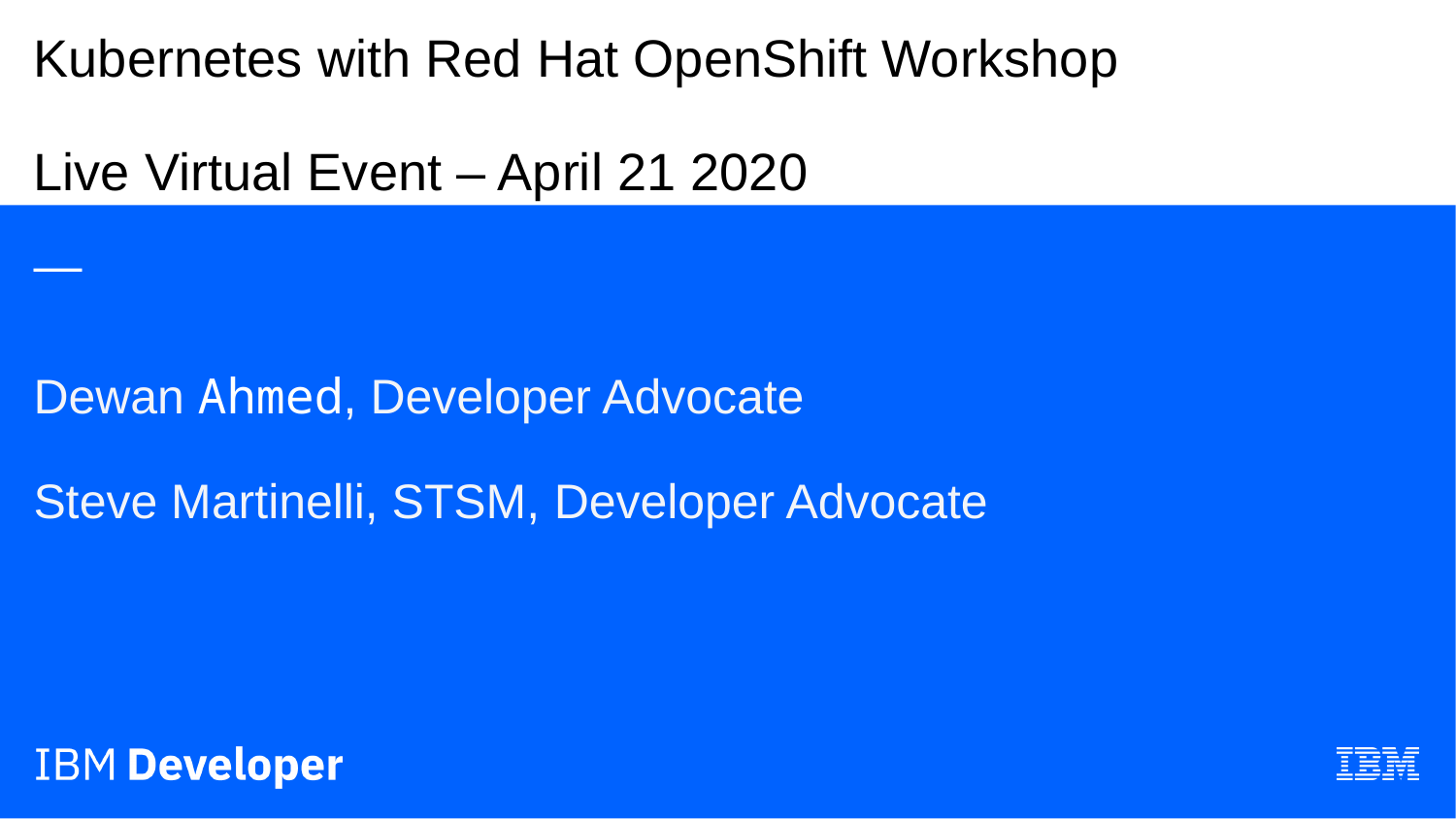

Kubernetes with Red Hat OpenShift Workshop

Live Virtual Event – April 21 2020
—
Dewan Ahmed, Developer Advocate

Steve Martinelli, STSM, Developer Advocate